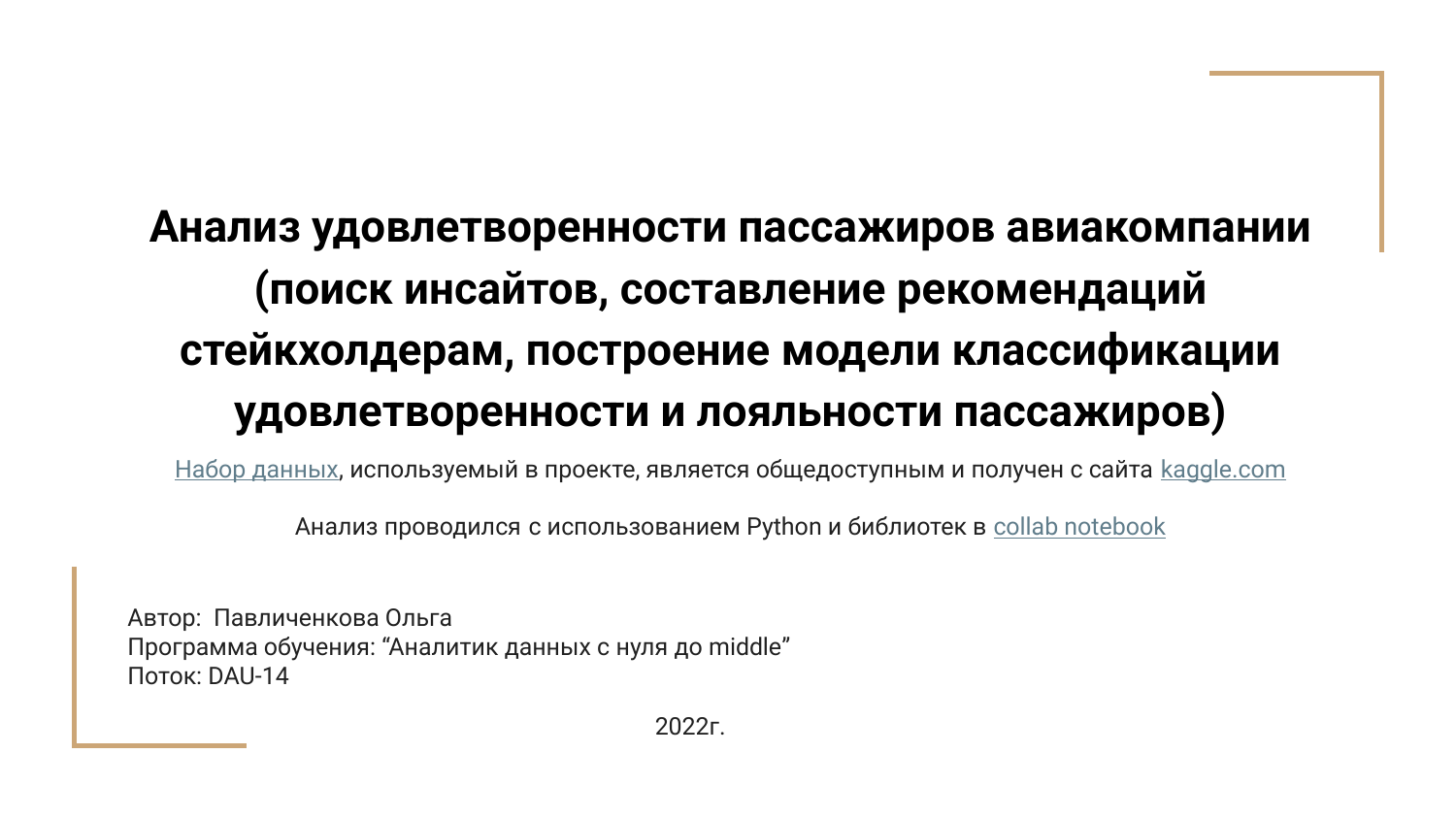

# Анализ удовлетворенности пассажиров авиакомпании (поиск инсайтов, составление рекомендаций стейкхолдерам, построение модели классификации удовлетворенности и лояльности пассажиров)
Набор данных, используемый в проекте, является общедоступным и получен с сайта kaggle.com

Анализ проводился с использованием Python и библиотек в collab notebook

Автор:  Павличенкова Ольга
Программа обучения: “Аналитик данных с нуля до middle”
Поток: DAU-14
2022г.